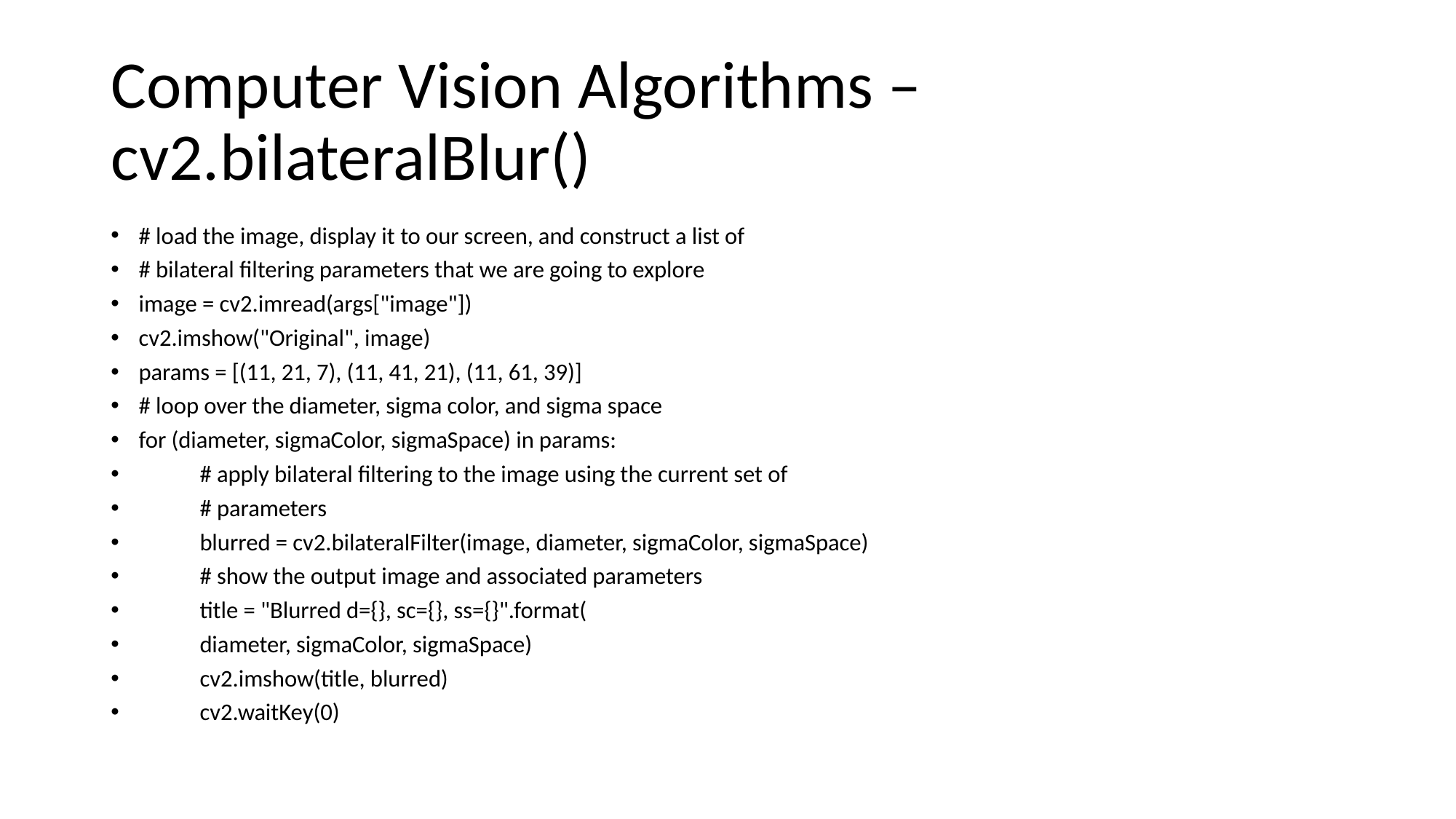

# Computer Vision Algorithms – cv2.bilateralBlur()
# load the image, display it to our screen, and construct a list of
# bilateral filtering parameters that we are going to explore
image = cv2.imread(args["image"])
cv2.imshow("Original", image)
params = [(11, 21, 7), (11, 41, 21), (11, 61, 39)]
# loop over the diameter, sigma color, and sigma space
for (diameter, sigmaColor, sigmaSpace) in params:
	# apply bilateral filtering to the image using the current set of
	# parameters
	blurred = cv2.bilateralFilter(image, diameter, sigmaColor, sigmaSpace)
	# show the output image and associated parameters
	title = "Blurred d={}, sc={}, ss={}".format(
		diameter, sigmaColor, sigmaSpace)
	cv2.imshow(title, blurred)
	cv2.waitKey(0)